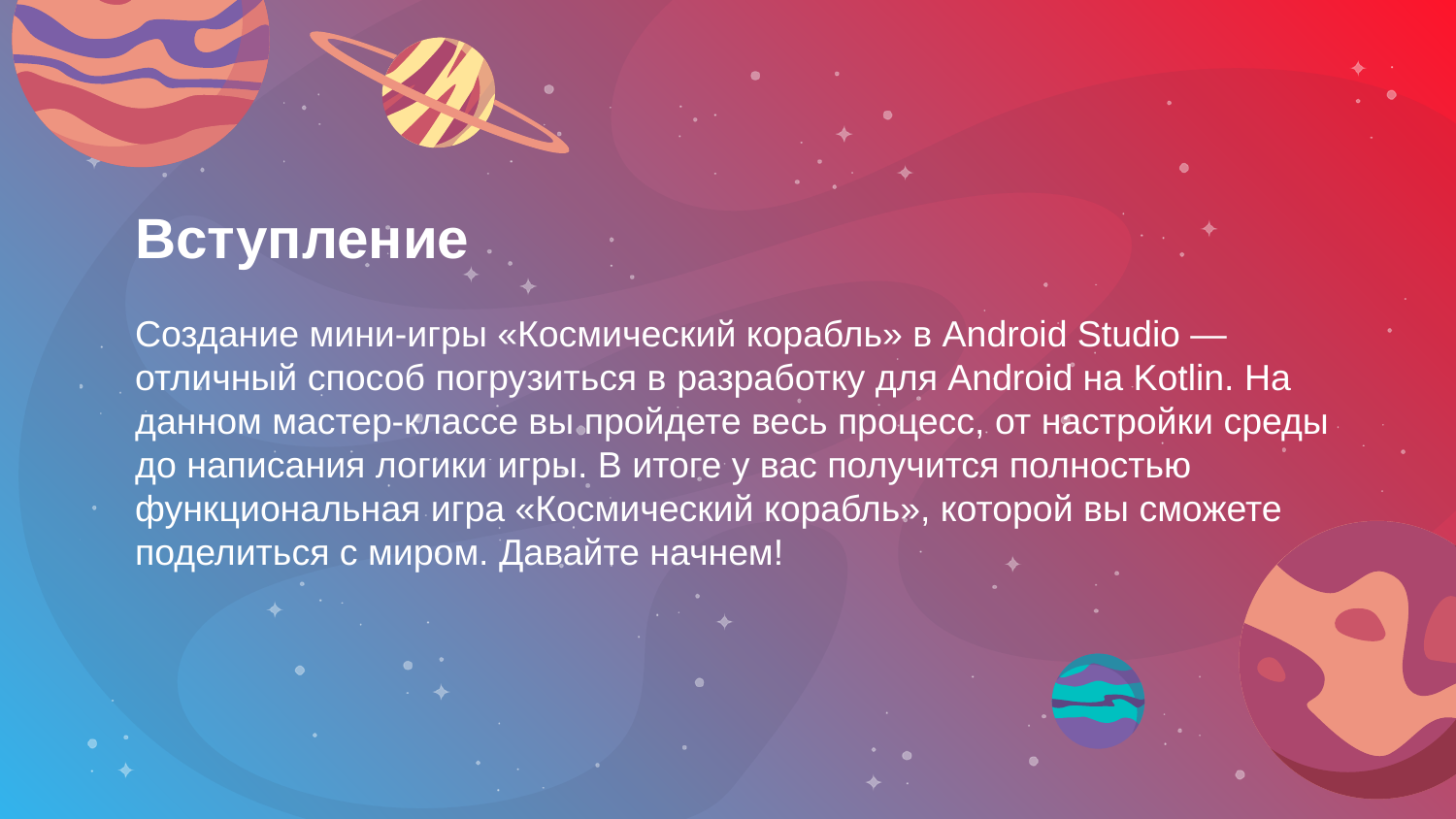

# Вступление
Создание мини-игры «Космический корабль» в Android Studio — отличный способ погрузиться в разработку для Android на Kotlin. На данном мастер-классе вы пройдете весь процесс, от настройки среды до написания логики игры. В итоге у вас получится полностью функциональная игра «Космический корабль», которой вы сможете поделиться с миром. Давайте начнем!